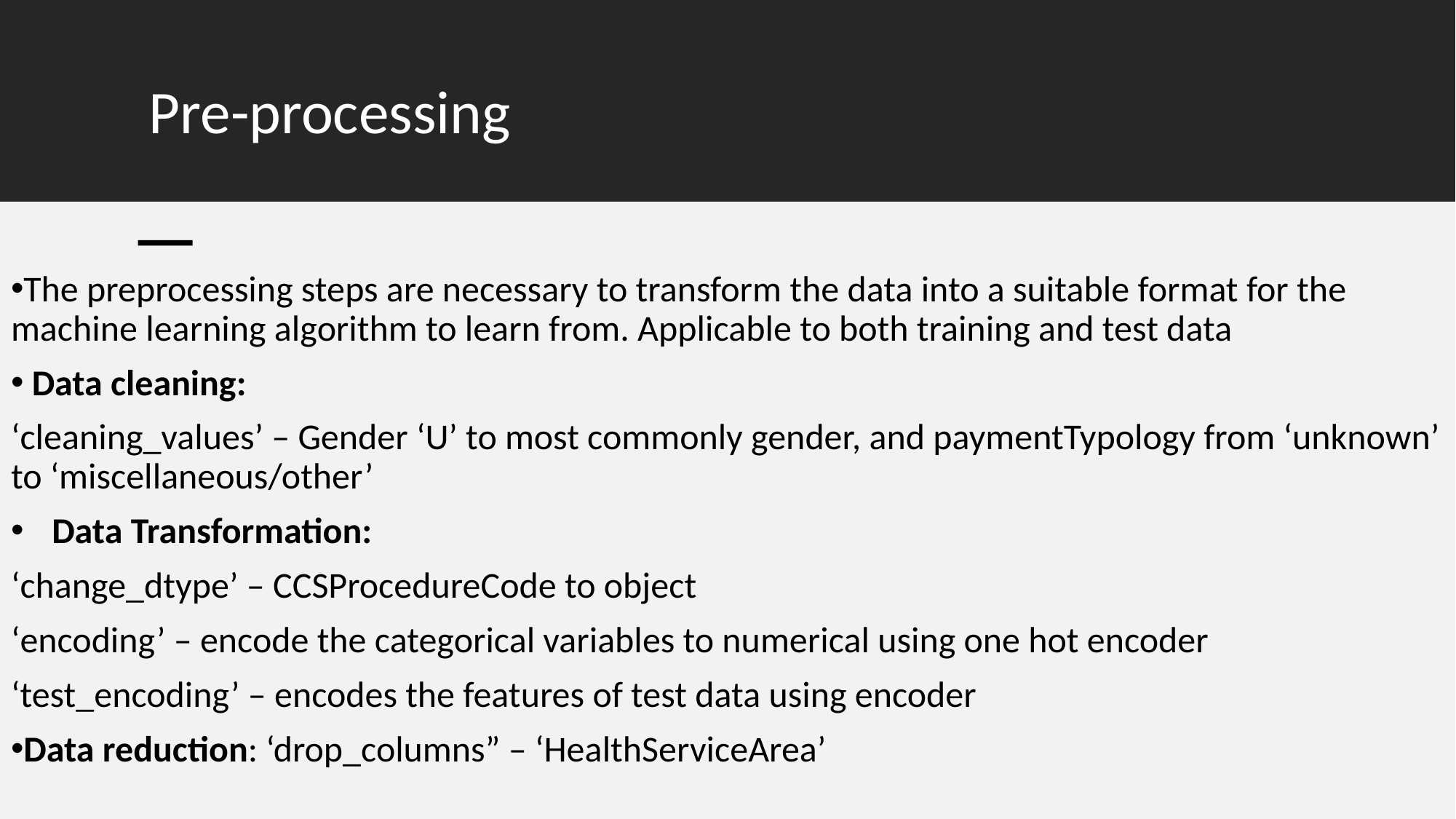

# Pre-processing

The preprocessing steps are necessary to transform the data into a suitable format for the machine learning algorithm to learn from. Applicable to both training and test data
 Data cleaning:
‘cleaning_values’ – Gender ‘U’ to most commonly gender, and paymentTypology from ‘unknown’ to ‘miscellaneous/other’
Data Transformation:
‘change_dtype’ – CCSProcedureCode to object
‘encoding’ – encode the categorical variables to numerical using one hot encoder
‘test_encoding’ – encodes the features of test data using encoder
Data reduction: ‘drop_columns” – ‘HealthServiceArea’